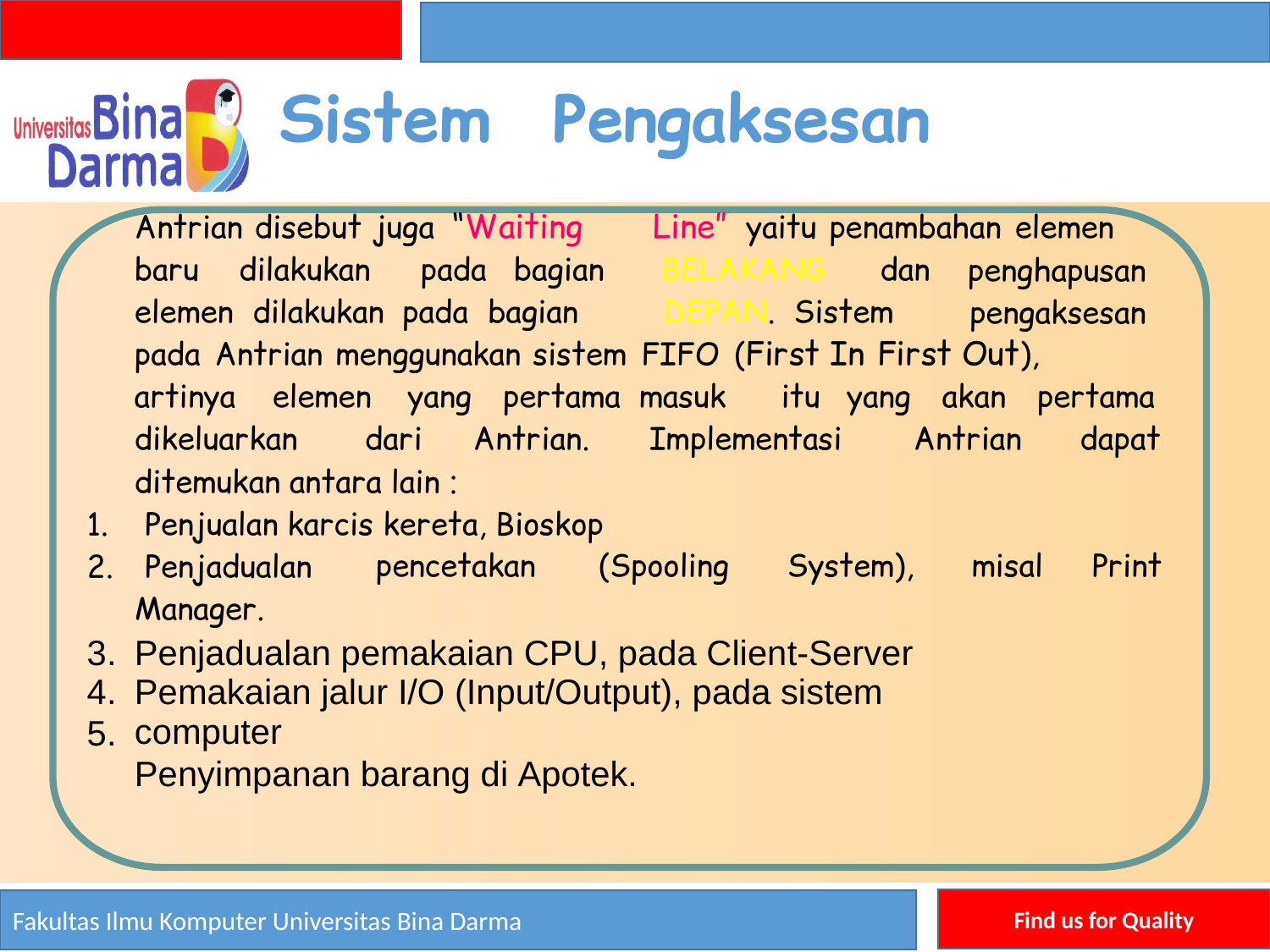

Sistem
Pengaksesan

Antrian disebut juga  “Waiting
Line”  yaitu penambahan elemen
baru
dilakukan
pada  bagian
BELAKANG
dan
penghapusan
pengaksesan
elemen dilakukan pada bagian
DEPAN. Sistem
pada Antrian menggunakan sistem FIFO (First In First Out),
artinya
elemen
yang
pertama  masuk
itu
yang
akan
pertama
dikeluarkan
dari
Antrian.
Implementasi
Antrian
dapat
ditemukan antara lain :
Penjualan karcis kereta, Bioskop
1.
2.
Penjadualan
Manager.
pencetakan
(Spooling
System),
misal
Print
3.
4.
5.
Penjadualan pemakaian CPU, pada Client-Server
Pemakaian jalur I/O (Input/Output), pada sistem computer
Penyimpanan barang di Apotek.